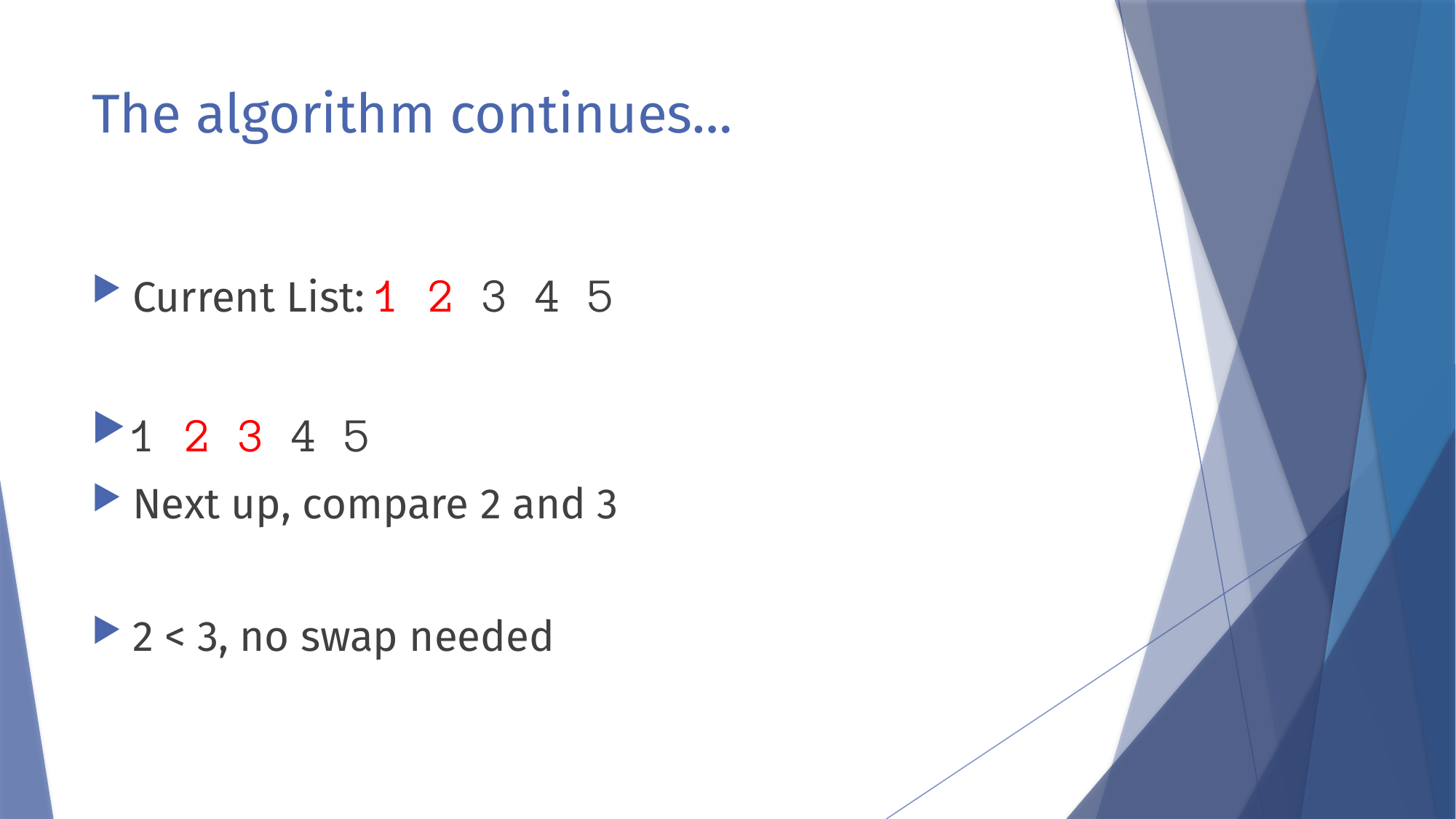

# The algorithm continues…
Current List: 1 2 3 4 5

1 2 3 4 5
Next up, compare 2 and 3

2 < 3, no swap needed